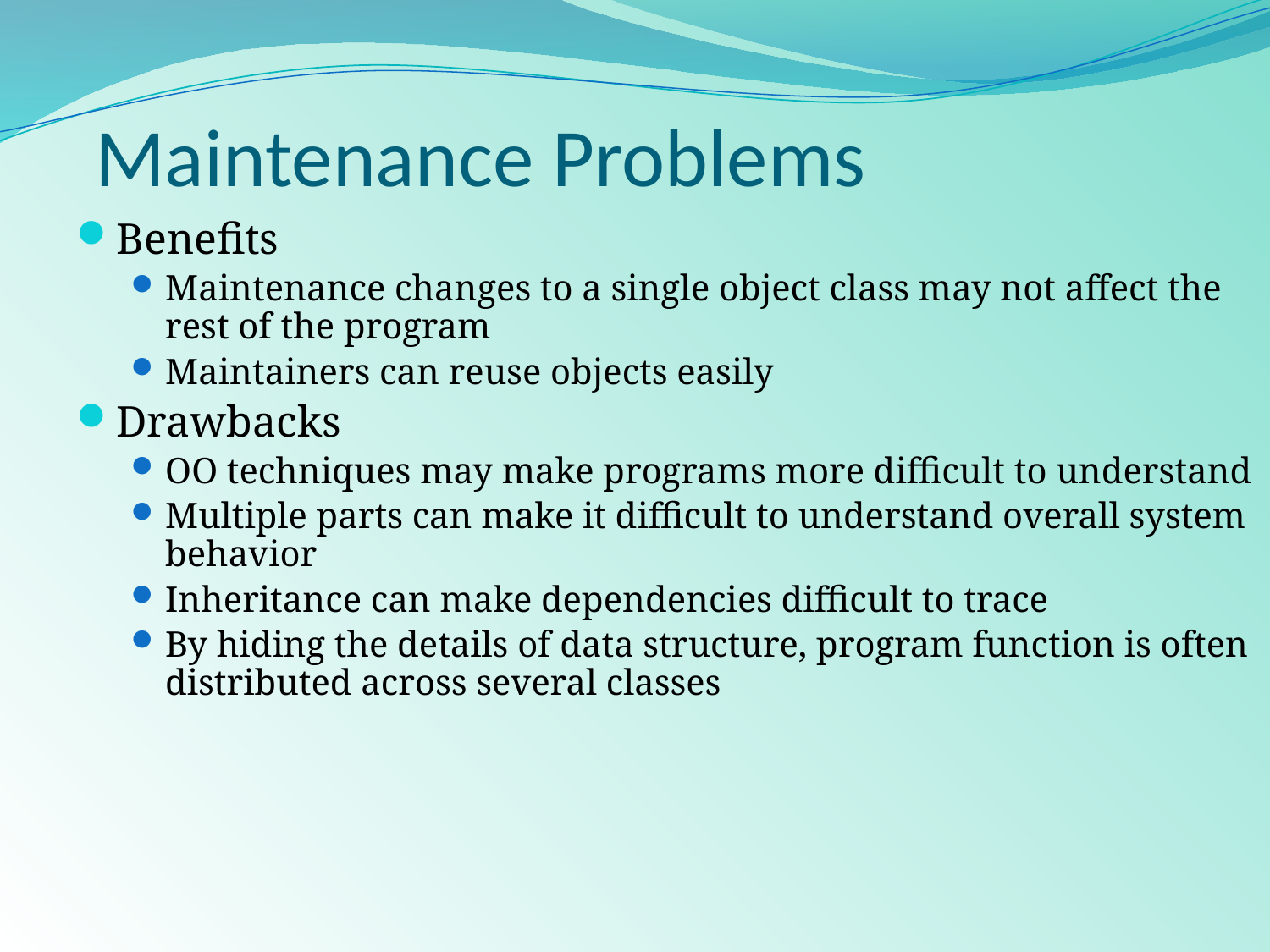

# Maintenance Problems
Benefits
Maintenance changes to a single object class may not affect the rest of the program
Maintainers can reuse objects easily
Drawbacks
OO techniques may make programs more difficult to understand
Multiple parts can make it difficult to understand overall system behavior
Inheritance can make dependencies difficult to trace
By hiding the details of data structure, program function is often distributed across several classes